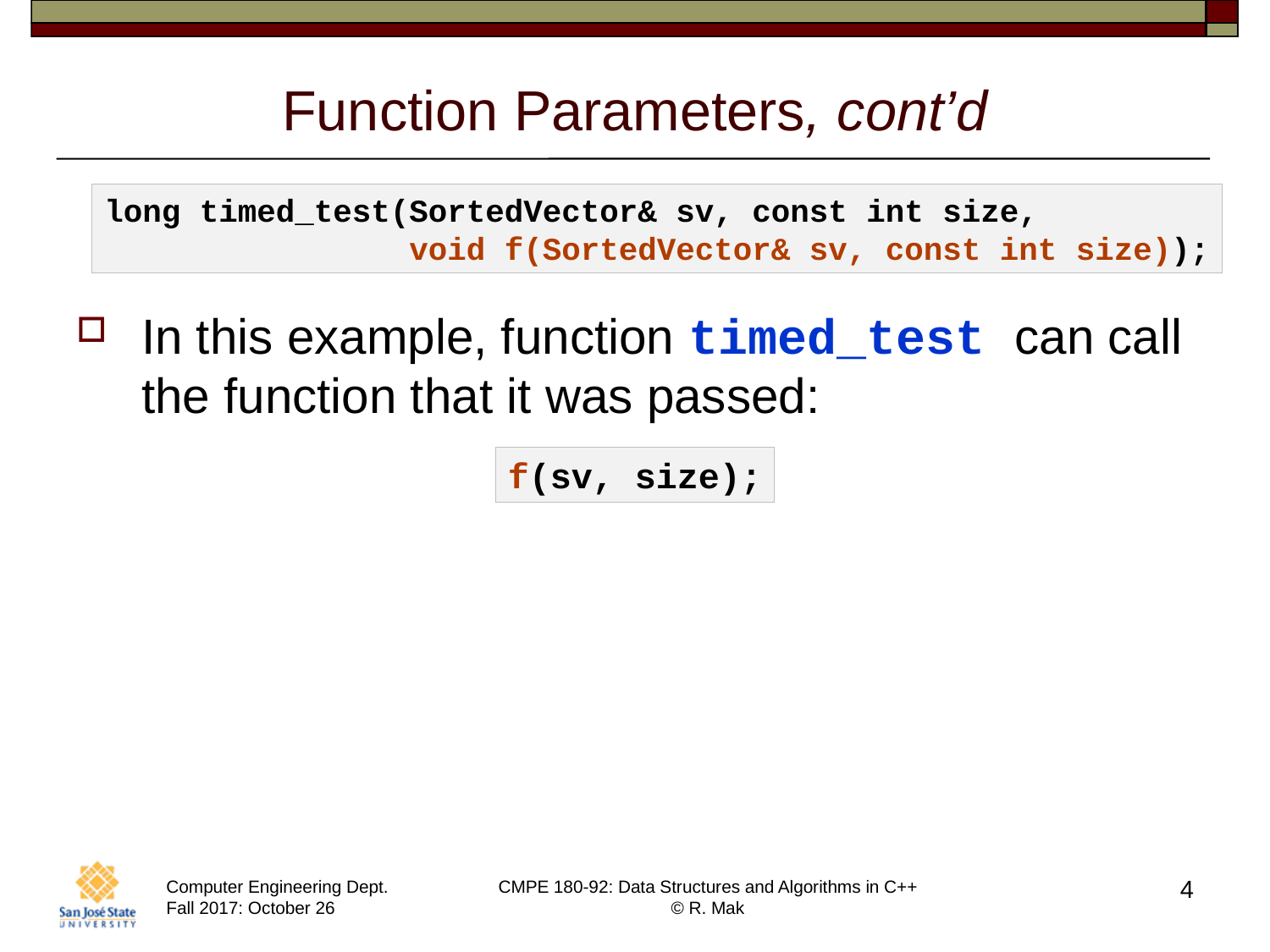

# Function Parameters, cont’d
long timed_test(SortedVector& sv, const int size,
                void f(SortedVector& sv, const int size));
In this example, function timed_test can call the function that it was passed:
f(sv, size);
4